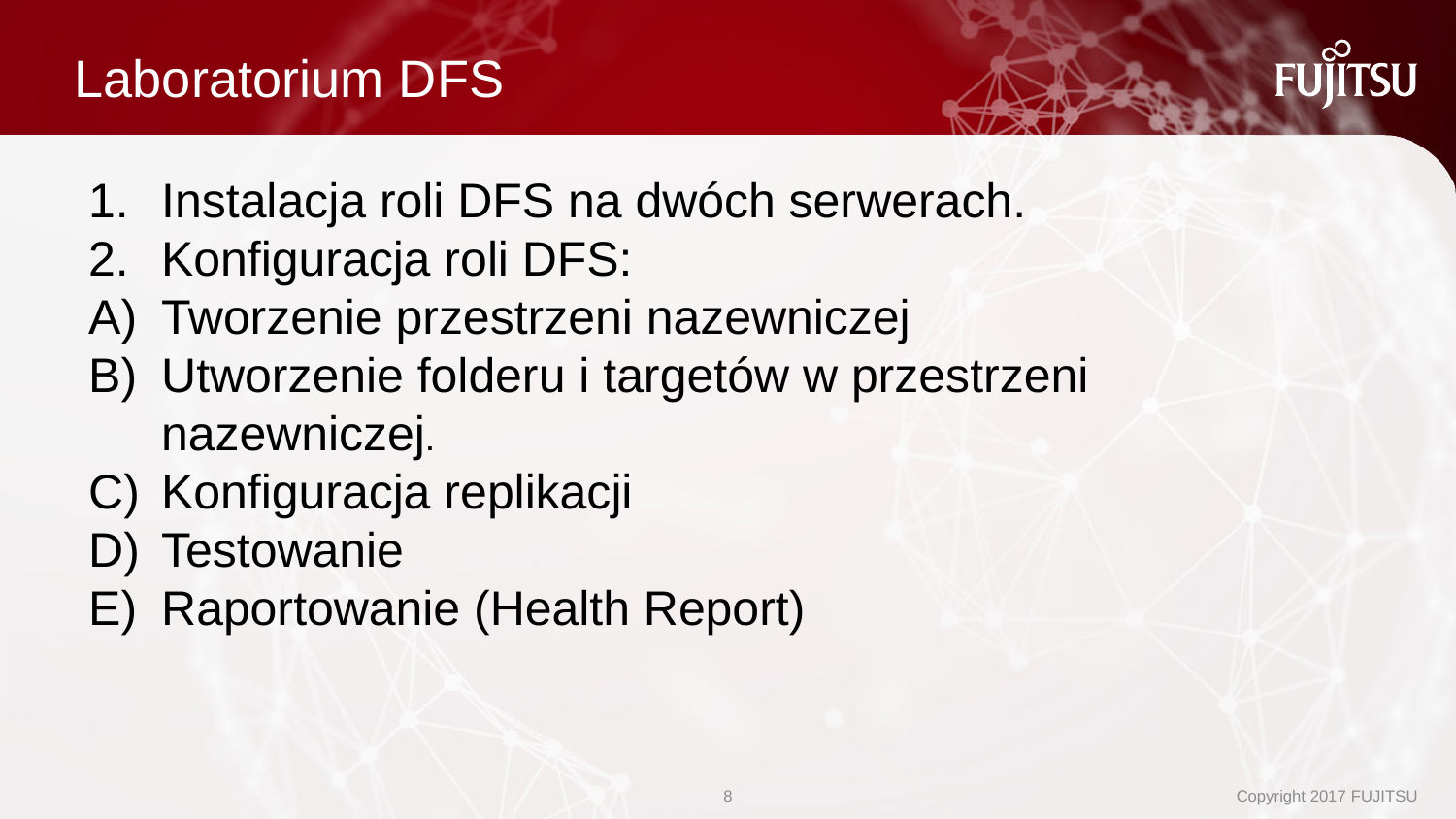

# Laboratorium DFS
Instalacja roli DFS na dwóch serwerach.
Konfiguracja roli DFS:
Tworzenie przestrzeni nazewniczej
Utworzenie folderu i targetów w przestrzeni nazewniczej.
Konfiguracja replikacji
Testowanie
Raportowanie (Health Report)
8
Copyright 2017 FUJITSU